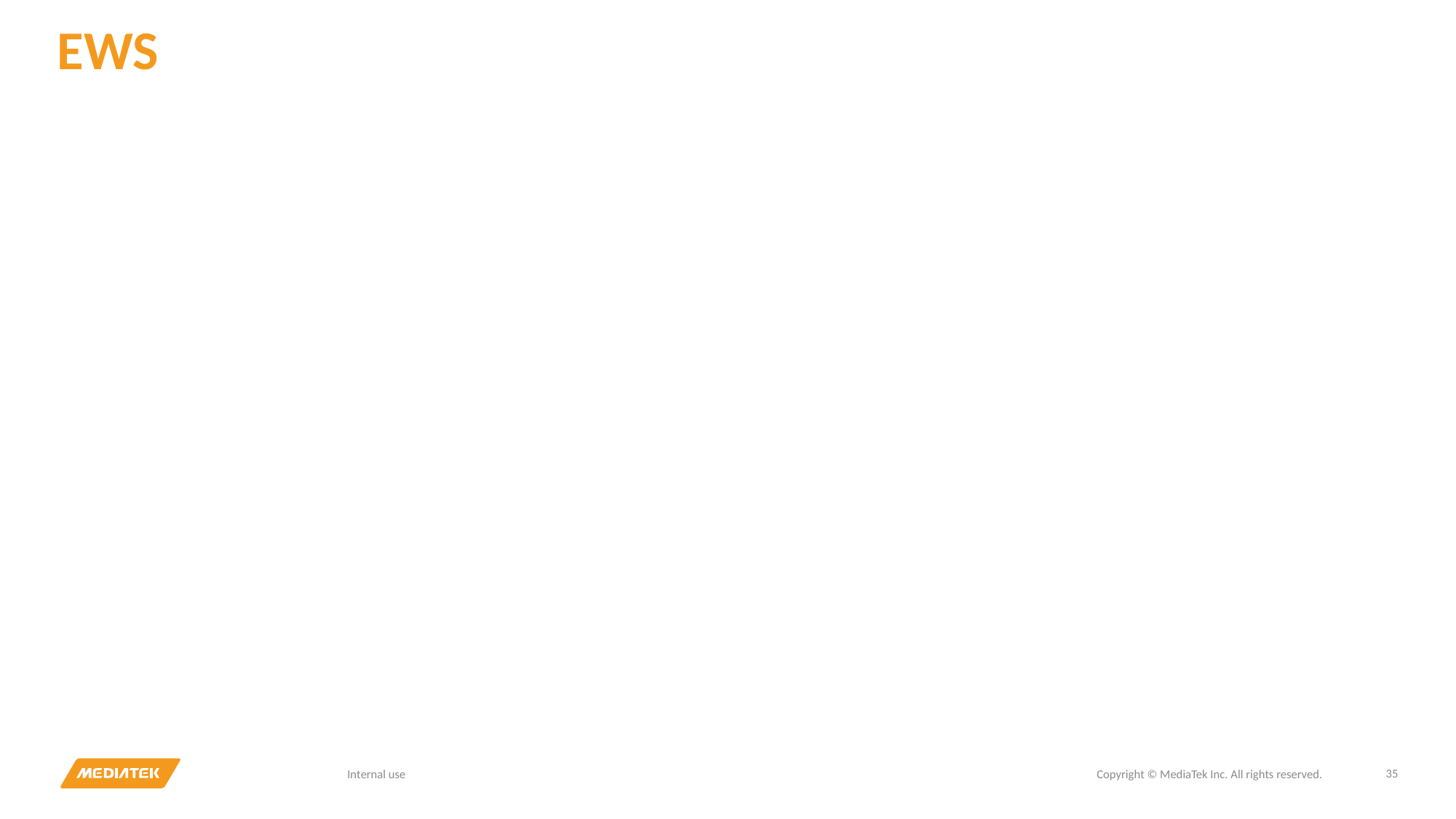

# EWS

35
Internal use
Copyright © MediaTek Inc. All rights reserved.